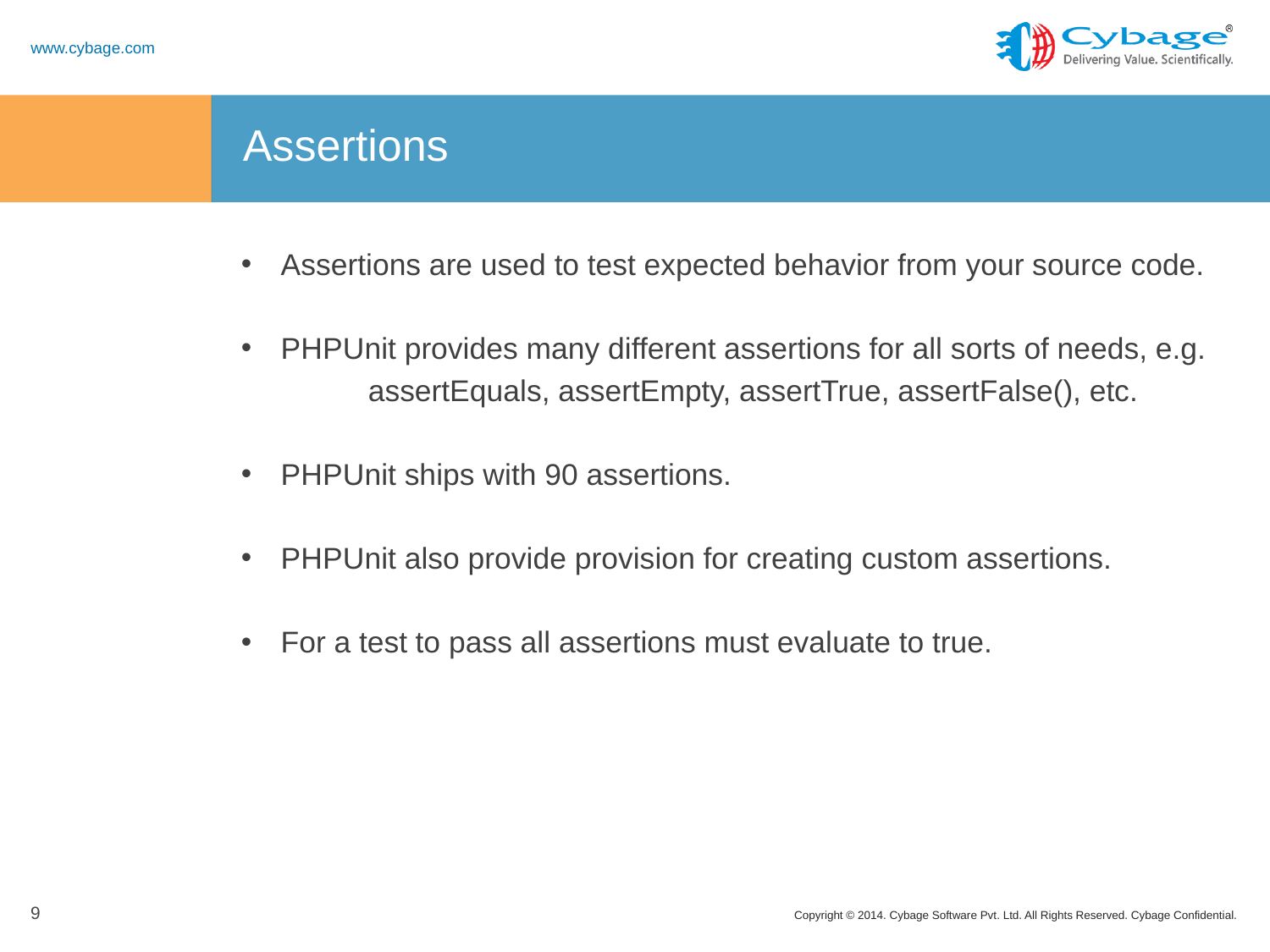

# Assertions
Assertions are used to test expected behavior from your source code.

PHPUnit provides many different assertions for all sorts of needs, e.g.
	assertEquals, assertEmpty, assertTrue, assertFalse(), etc.

PHPUnit ships with 90 assertions.

PHPUnit also provide provision for creating custom assertions.

For a test to pass all assertions must evaluate to true.

9